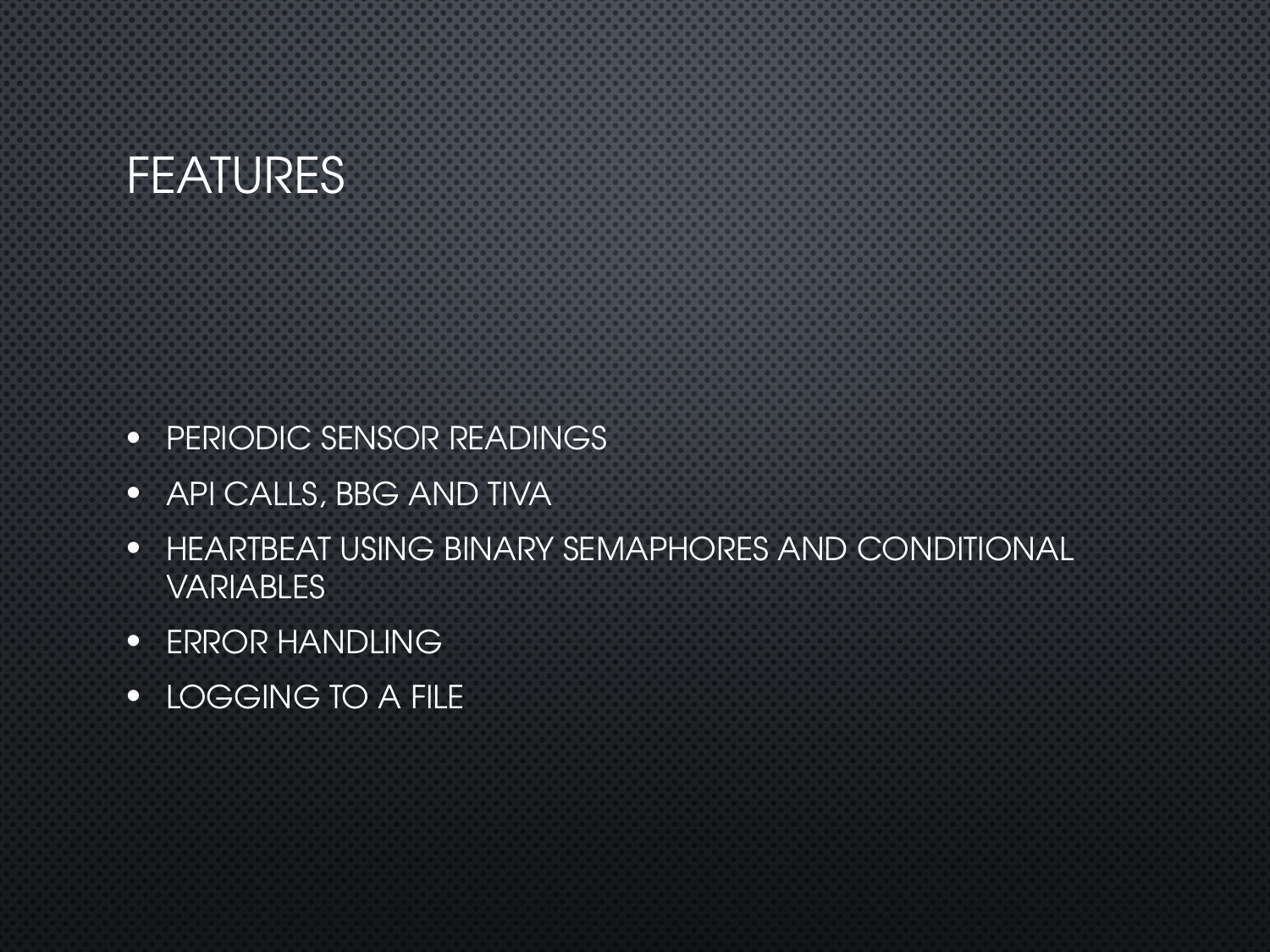

# Features
Periodic sensor readings
API calls, BBG and TIVA
Heartbeat using Binary semaphores and Conditional Variables
Error Handling
Logging to a file